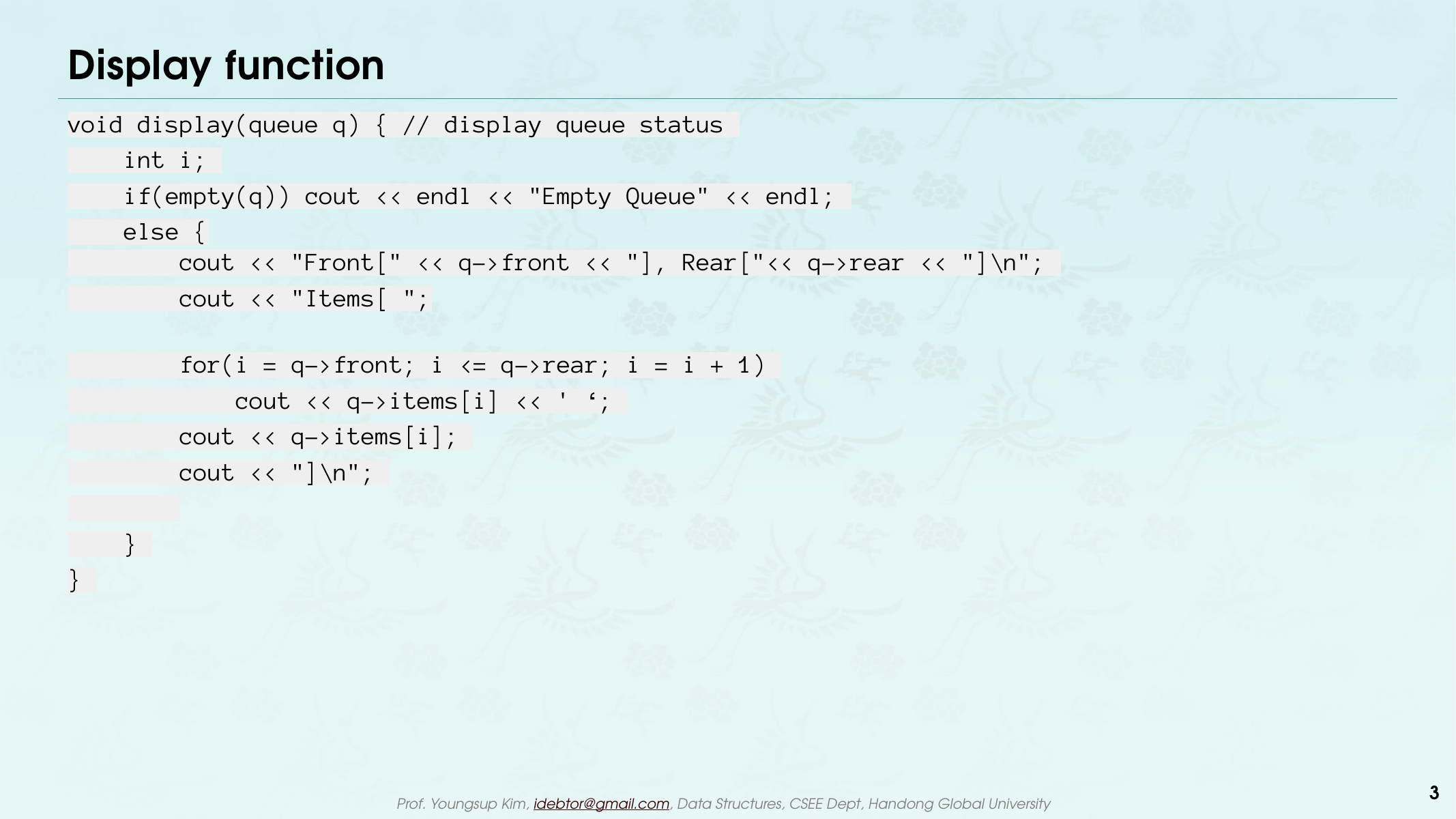

# Display function
void display(queue q) { // display queue status
    int i;
    if(empty(q)) cout << endl << "Empty Queue" << endl;
    else {
        cout << "Front[" << q->front << "], Rear["<< q->rear << "]\n";
        cout << "Items[ ";
        for(i = q->front; i <= q->rear; i = i + 1)
            cout << q->items[i] << ' ‘;
        cout << q->items[i];
        cout << "]\n";

    }
}

3